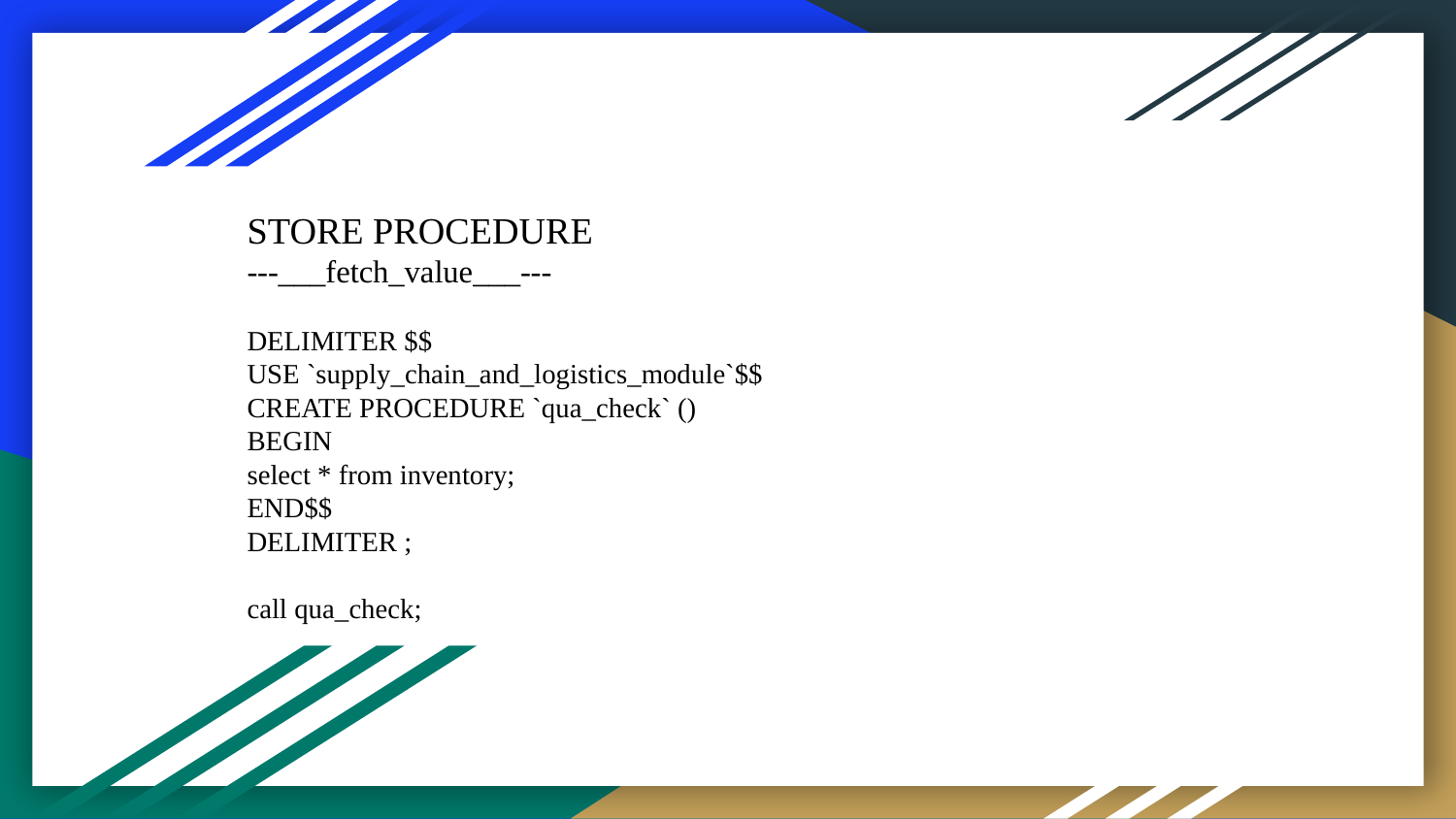

STORE PROCEDURE
---___fetch_value___---

DELIMITER $$
USE `supply_chain_and_logistics_module`$$
CREATE PROCEDURE `qua_check` ()
BEGIN
select * from inventory;
END$$
DELIMITER ;

call qua_check;